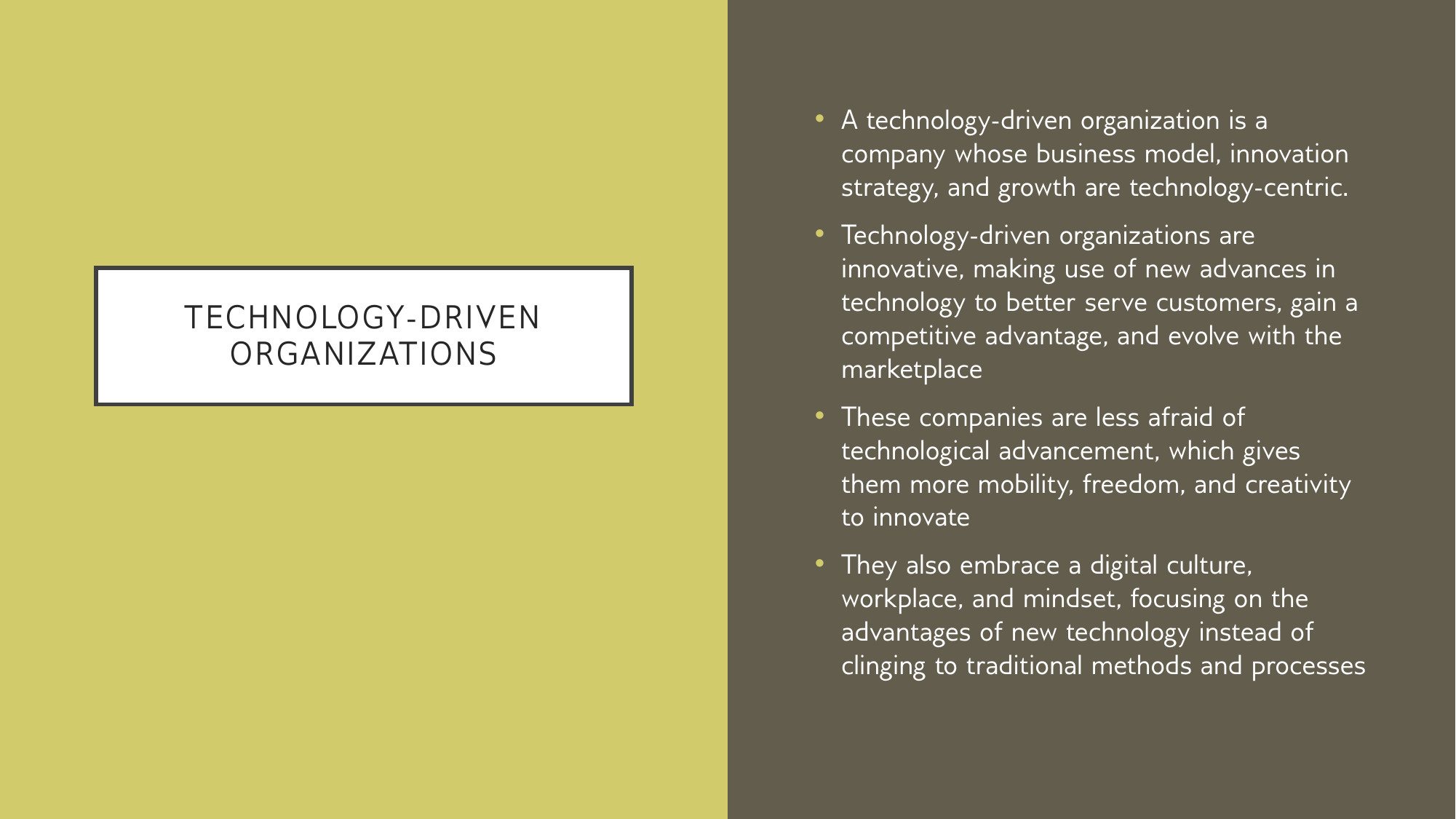

A technology-driven organization is a company whose business model, innovation strategy, and growth are technology-centric.
Technology-driven organizations are innovative, making use of new advances in technology to better serve customers, gain a competitive advantage, and evolve with the marketplace
These companies are less afraid of technological advancement, which gives them more mobility, freedom, and creativity to innovate
They also embrace a digital culture, workplace, and mindset, focusing on the advantages of new technology instead of clinging to traditional methods and processes
# Technology-Driven Organizations